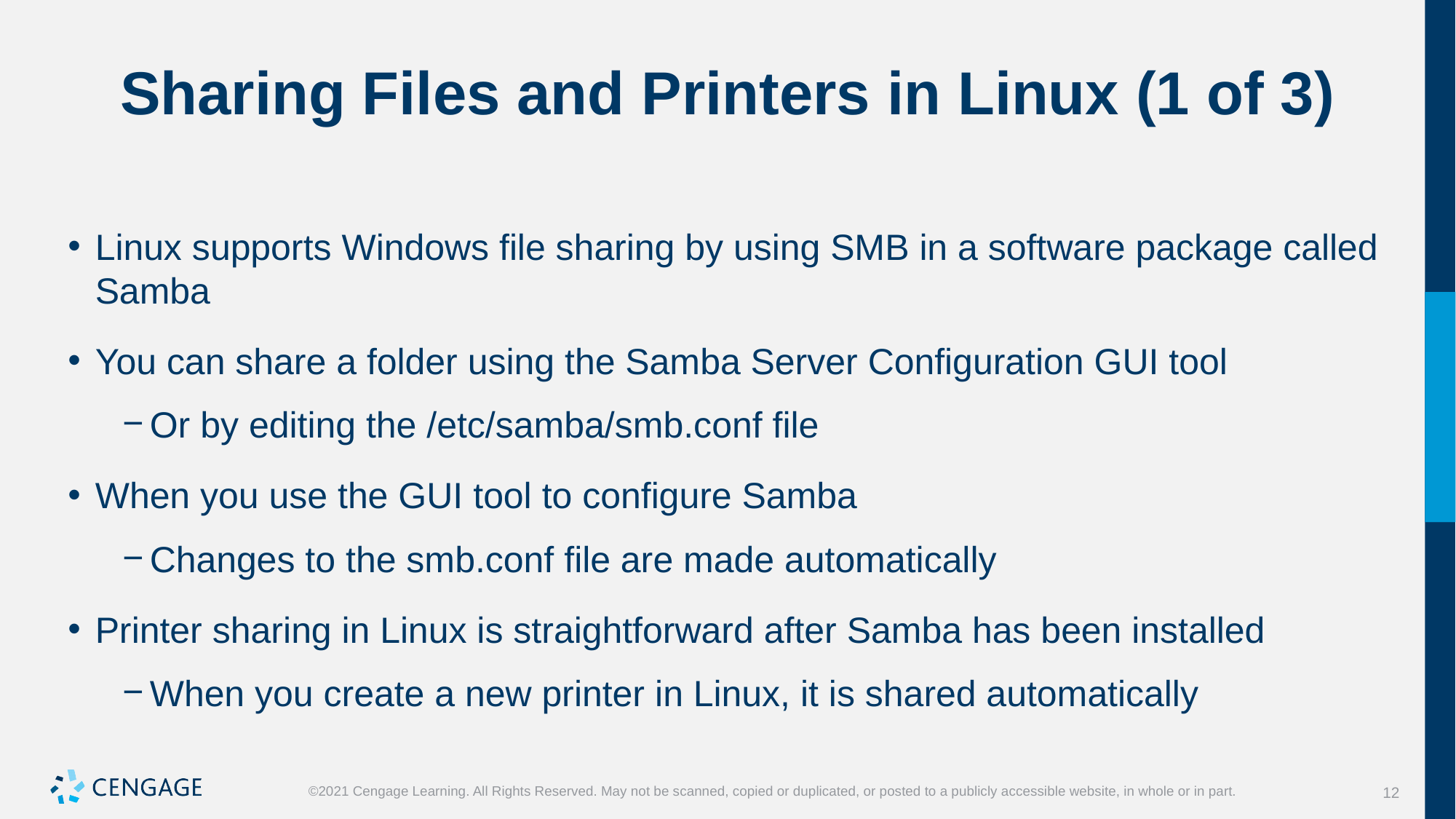

# Sharing Files and Printers in Linux (1 of 3)
Linux supports Windows file sharing by using SMB in a software package called Samba
You can share a folder using the Samba Server Configuration GUI tool
Or by editing the /etc/samba/smb.conf file
When you use the GUI tool to configure Samba
Changes to the smb.conf file are made automatically
Printer sharing in Linux is straightforward after Samba has been installed
When you create a new printer in Linux, it is shared automatically